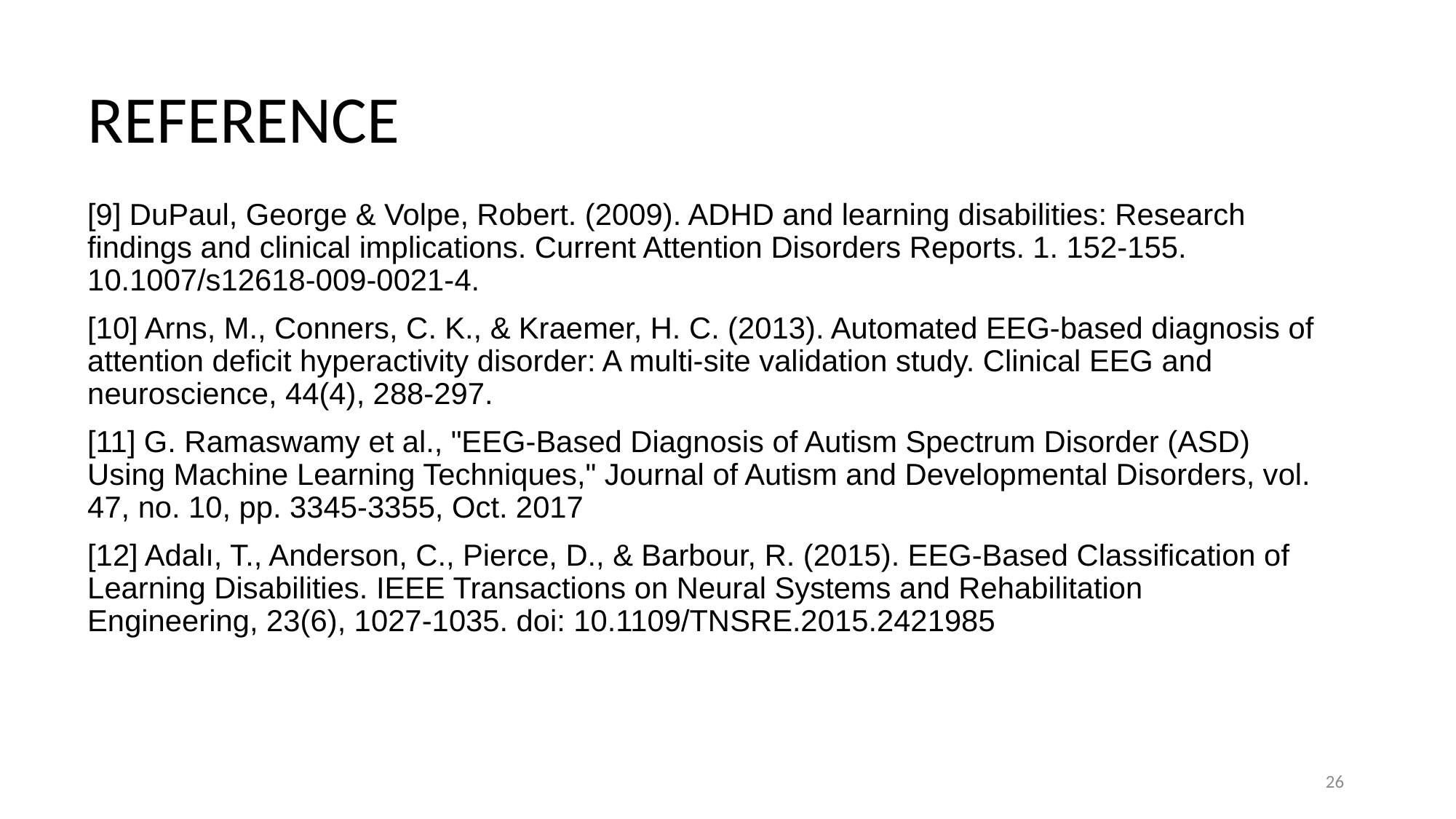

# REFERENCE

[9] DuPaul, George & Volpe, Robert. (2009). ADHD and learning disabilities: Research findings and clinical implications. Current Attention Disorders Reports. 1. 152-155. 10.1007/s12618-009-0021-4.
[10] Arns, M., Conners, C. K., & Kraemer, H. C. (2013). Automated EEG-based diagnosis of attention deficit hyperactivity disorder: A multi-site validation study. Clinical EEG and neuroscience, 44(4), 288-297.
[11] G. Ramaswamy et al., "EEG-Based Diagnosis of Autism Spectrum Disorder (ASD) Using Machine Learning Techniques," Journal of Autism and Developmental Disorders, vol. 47, no. 10, pp. 3345-3355, Oct. 2017
[12] Adalı, T., Anderson, C., Pierce, D., & Barbour, R. (2015). EEG-Based Classification of Learning Disabilities. IEEE Transactions on Neural Systems and Rehabilitation Engineering, 23(6), 1027-1035. doi: 10.1109/TNSRE.2015.2421985

26